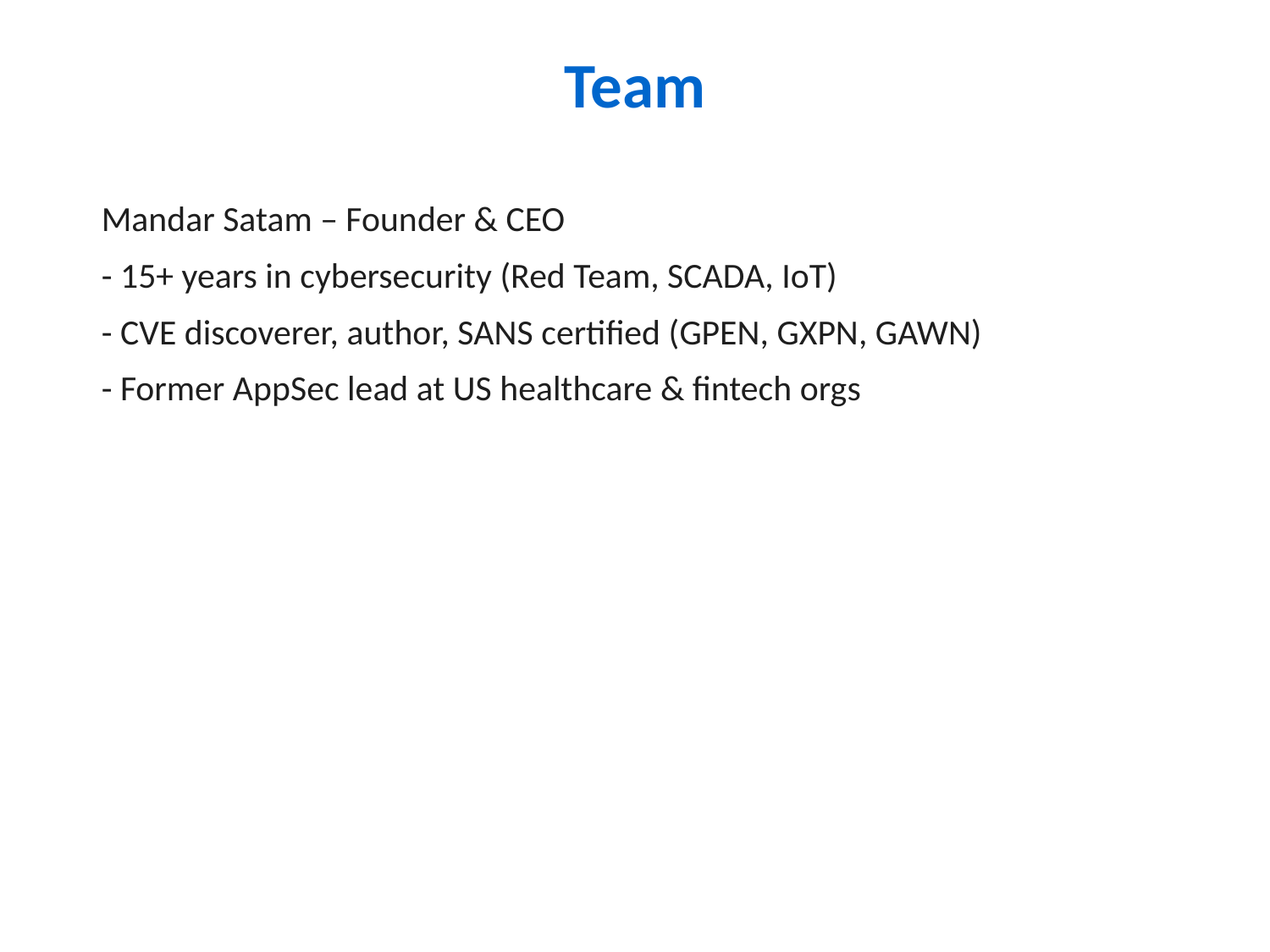

Team

Mandar Satam – Founder & CEO
- 15+ years in cybersecurity (Red Team, SCADA, IoT)
- CVE discoverer, author, SANS certified (GPEN, GXPN, GAWN)
- Former AppSec lead at US healthcare & fintech orgs